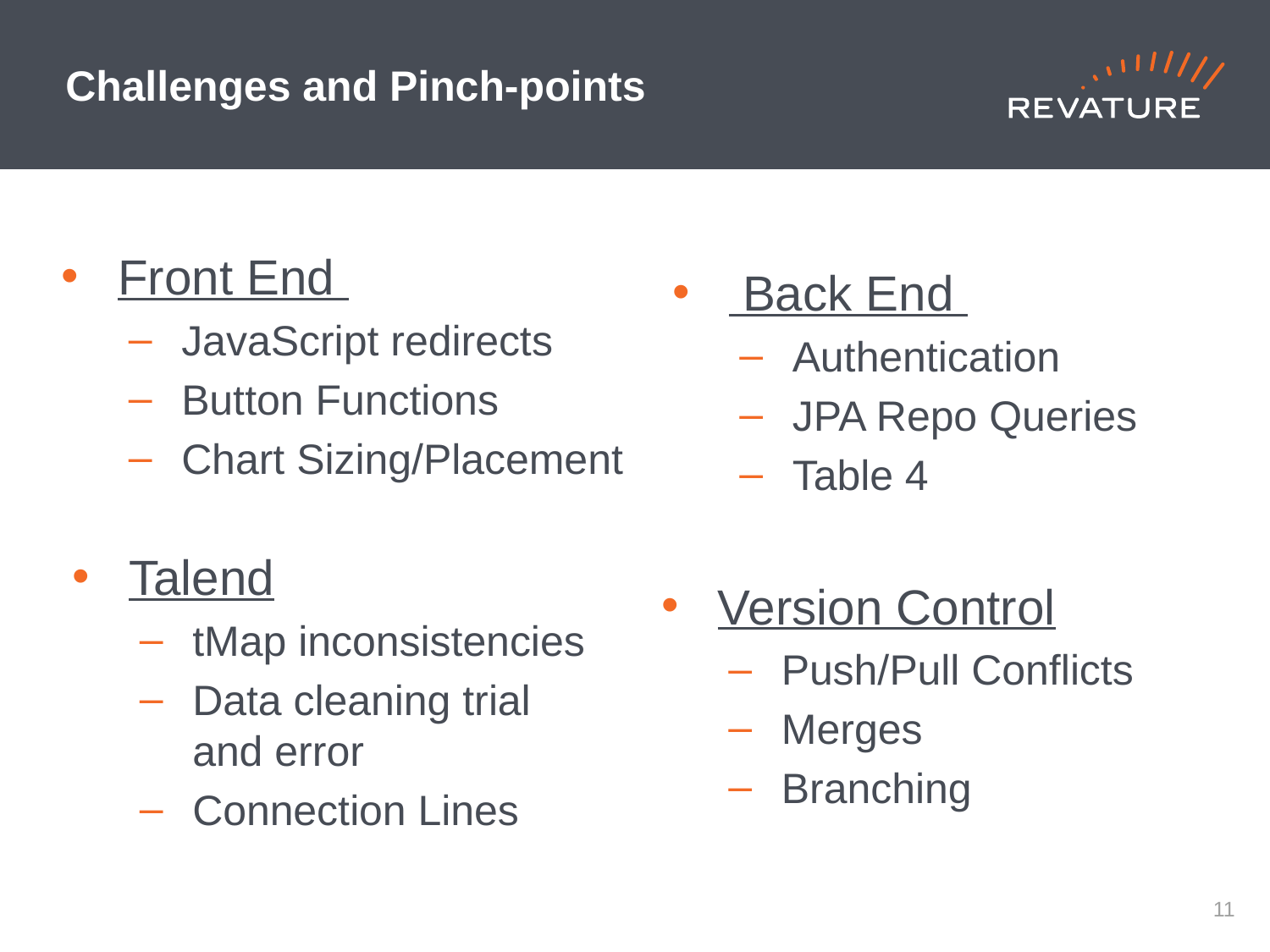

# Challenges and Pinch-points
Front End
JavaScript redirects
Button Functions
Chart Sizing/Placement
 Back End
Authentication
JPA Repo Queries
Table 4

Talend
tMap inconsistencies
Data cleaning trial and error
Connection Lines

Version Control
Push/Pull Conflicts
Merges
Branching

11